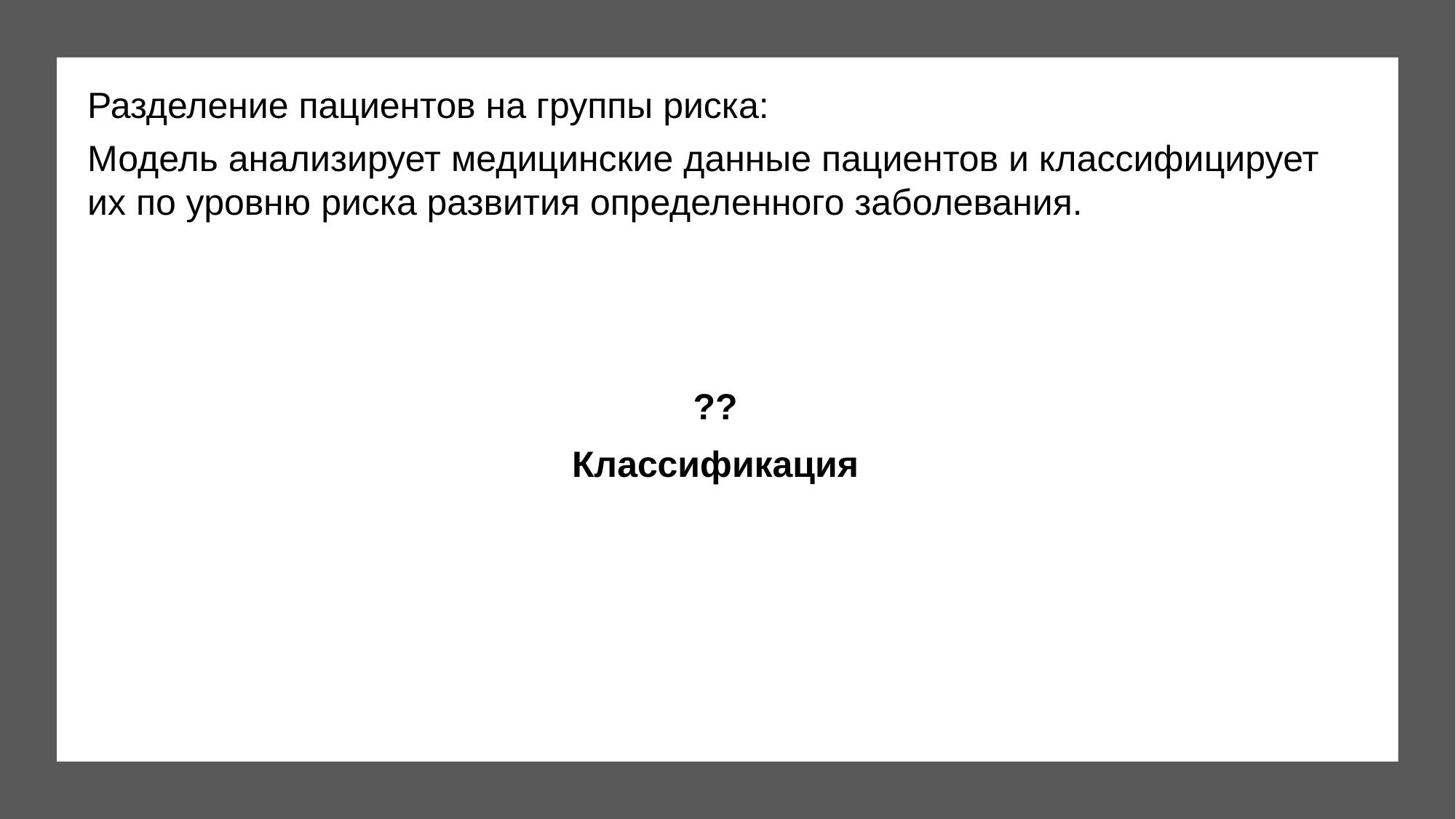

Разделение пациентов на группы риска:
Модель анализирует медицинские данные пациентов и классифицирует их по уровню риска развития определенного заболевания.
??
Классификация